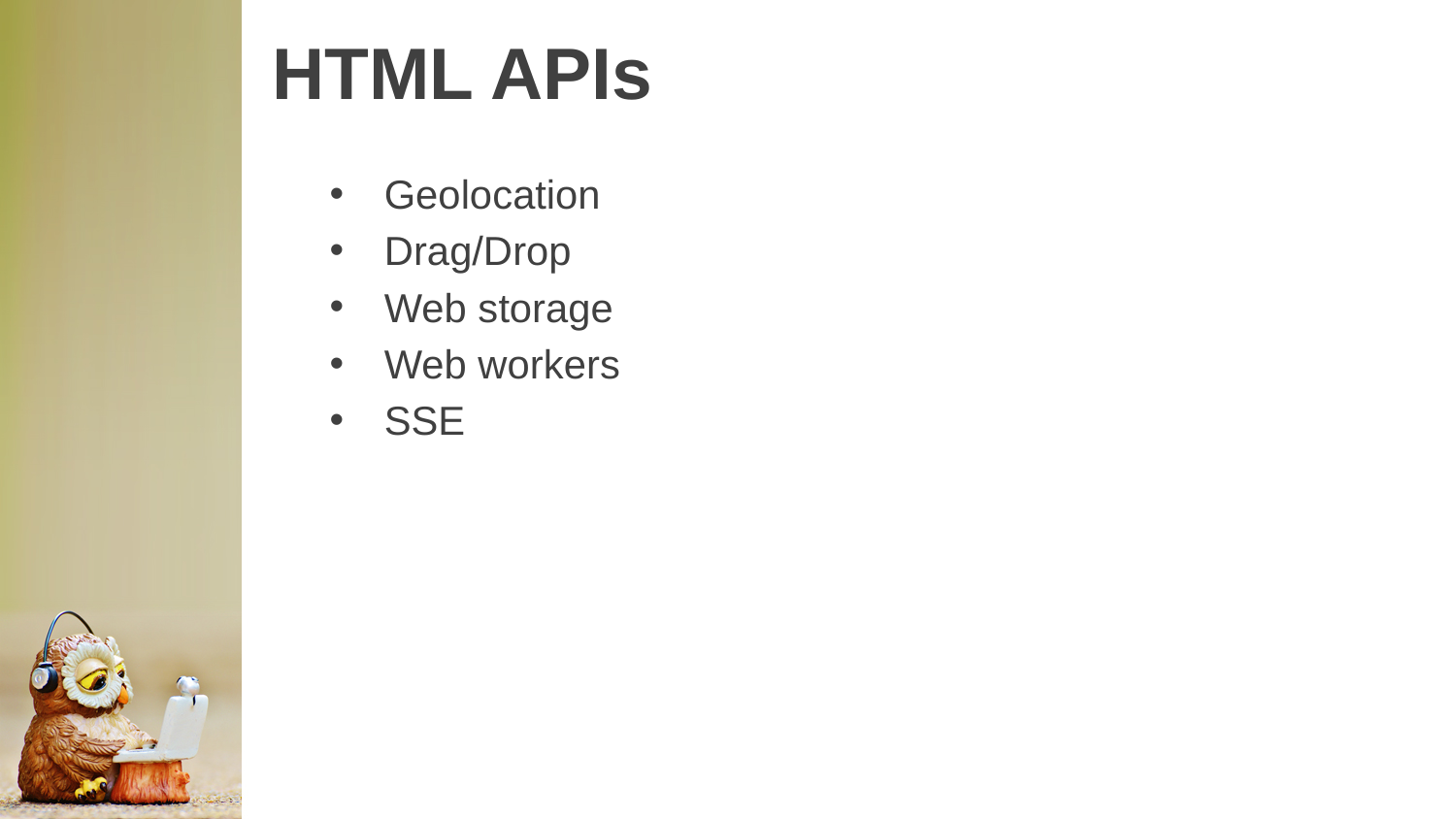

# HTML APIs
Geolocation
Drag/Drop
Web storage
Web workers
SSE